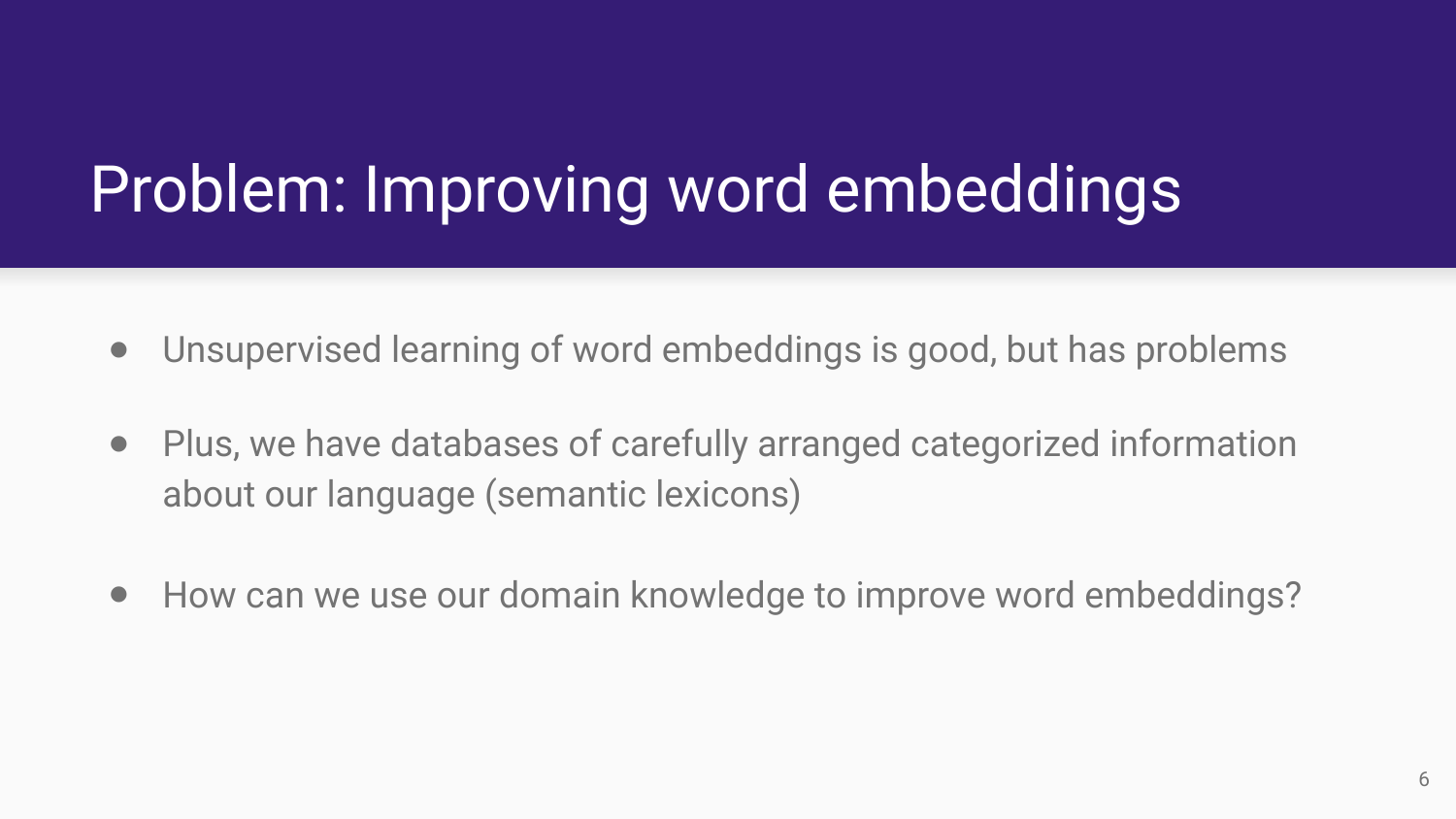

# Problem: Improving word embeddings
Unsupervised learning of word embeddings is good, but has problems
Plus, we have databases of carefully arranged categorized information about our language (semantic lexicons)
How can we use our domain knowledge to improve word embeddings?
6